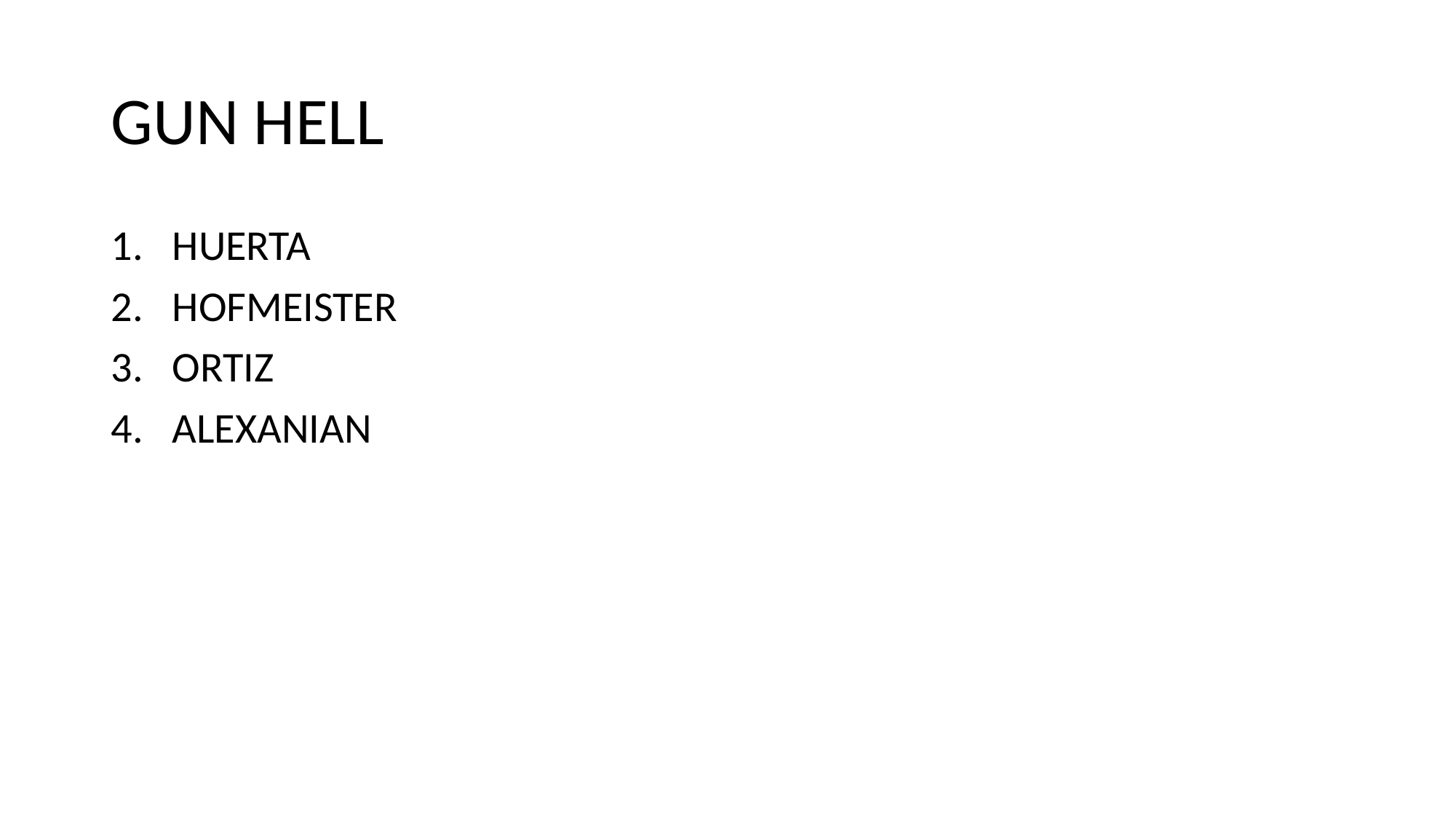

# GUN HELL
HUERTA
HOFMEISTER
ORTIZ
ALEXANIAN